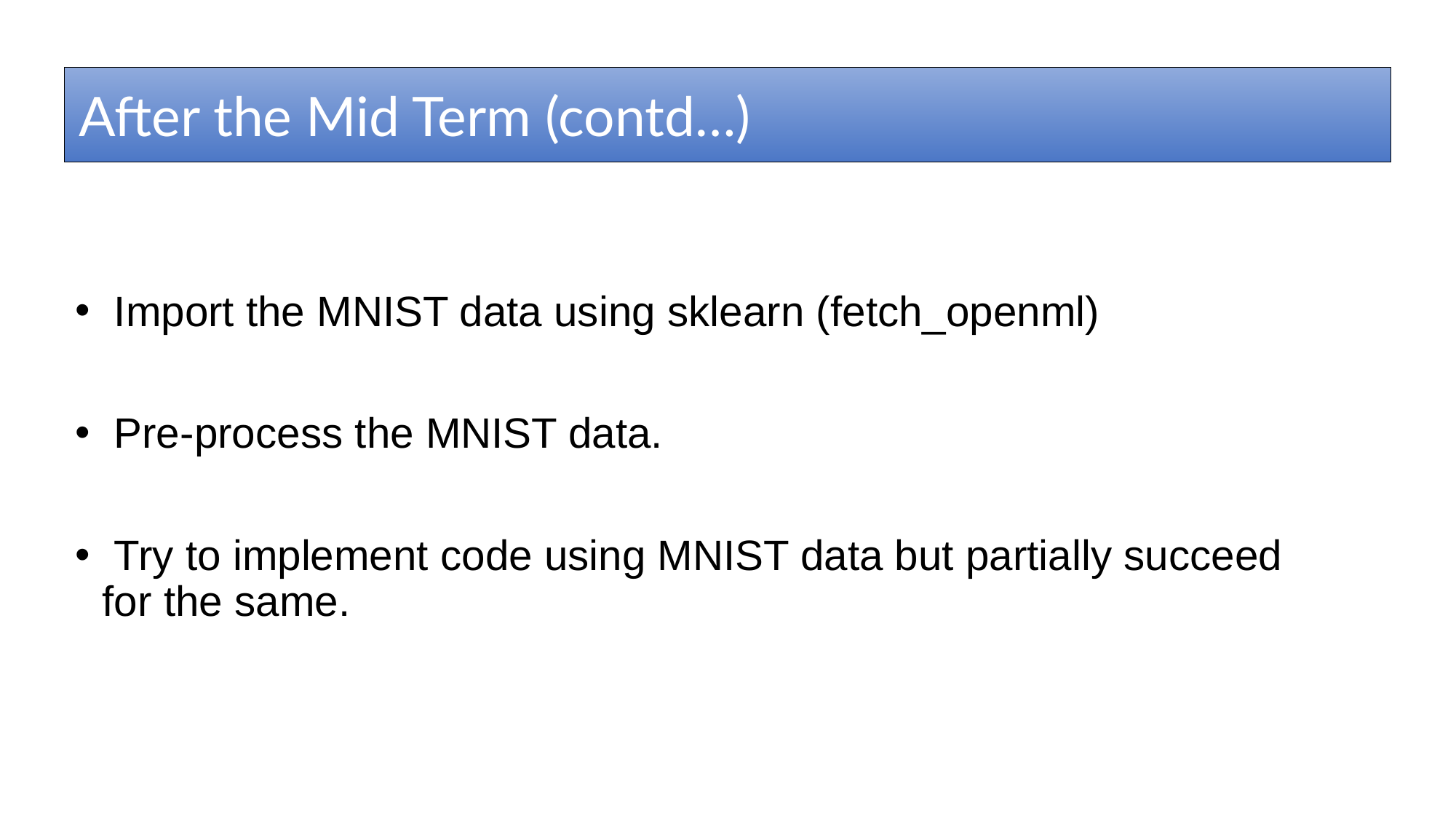

After the Mid Term (contd…)

 Import the MNIST data using sklearn (fetch_openml)

 Pre-process the MNIST data.

 Try to implement code using MNIST data but partially succeed for the same.